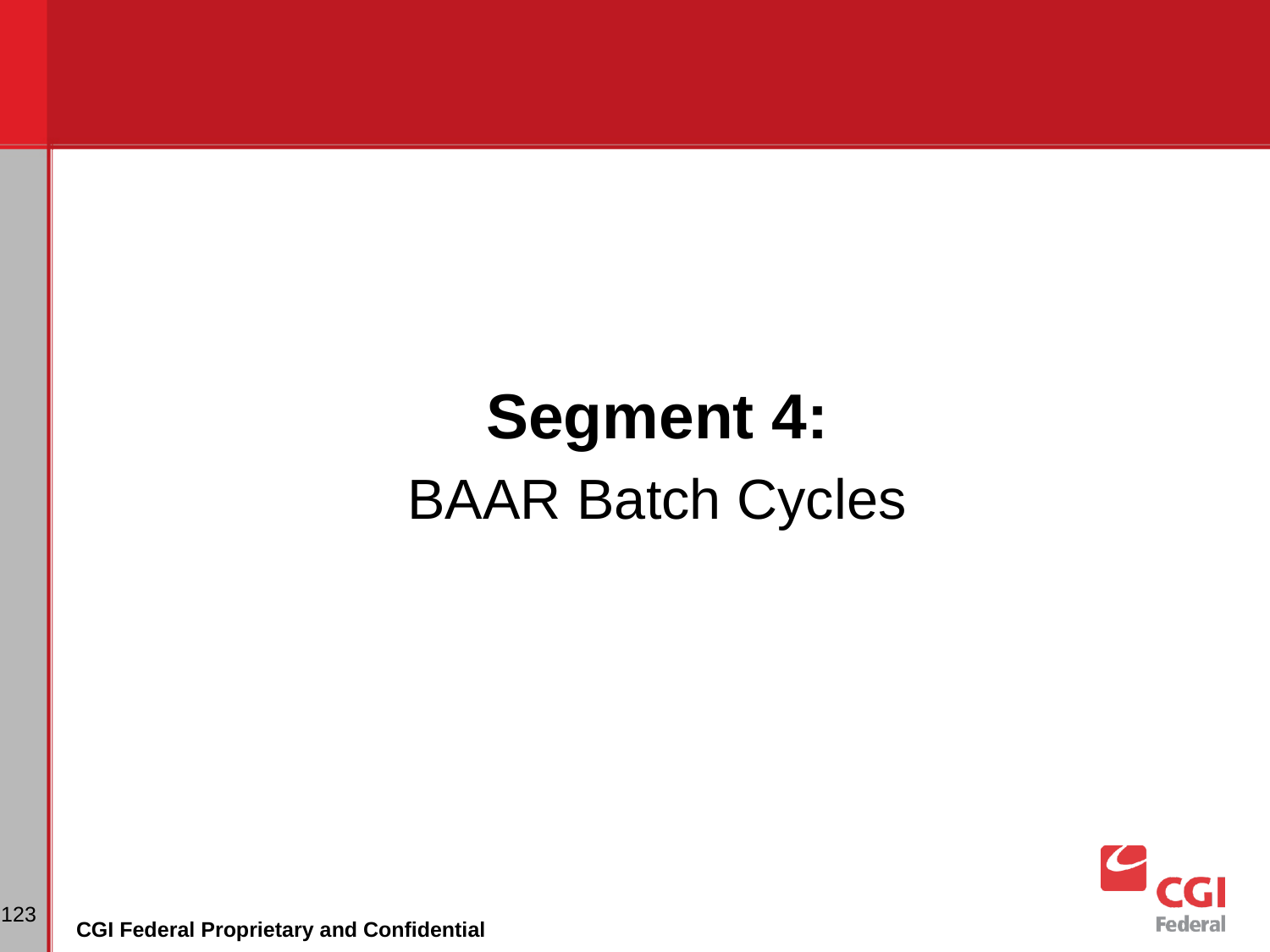

Segment 4:
BAAR Batch Cycles
123
CGI Federal Proprietary and Confidential